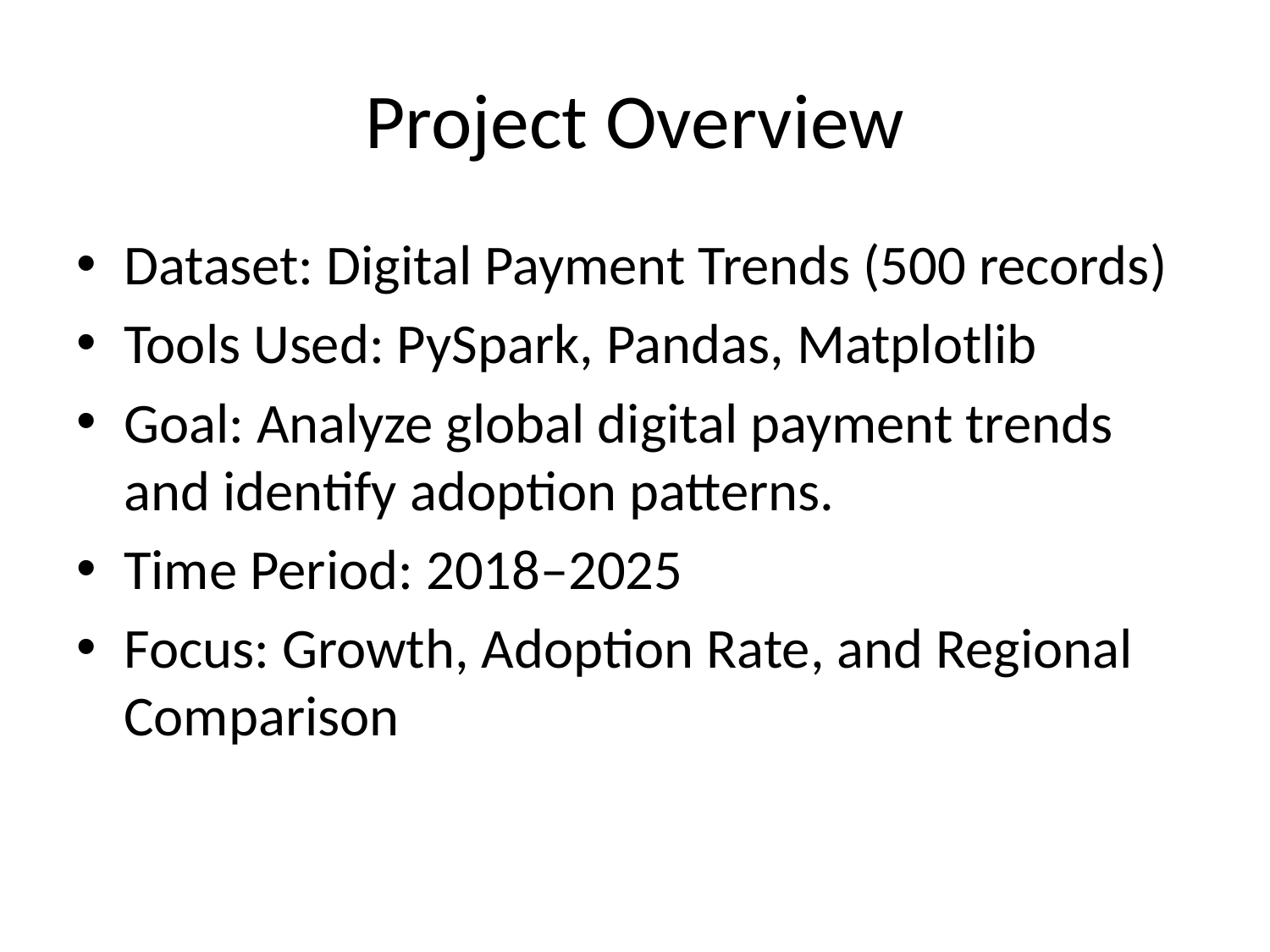

# Project Overview
Dataset: Digital Payment Trends (500 records)
Tools Used: PySpark, Pandas, Matplotlib
Goal: Analyze global digital payment trends and identify adoption patterns.
Time Period: 2018–2025
Focus: Growth, Adoption Rate, and Regional Comparison